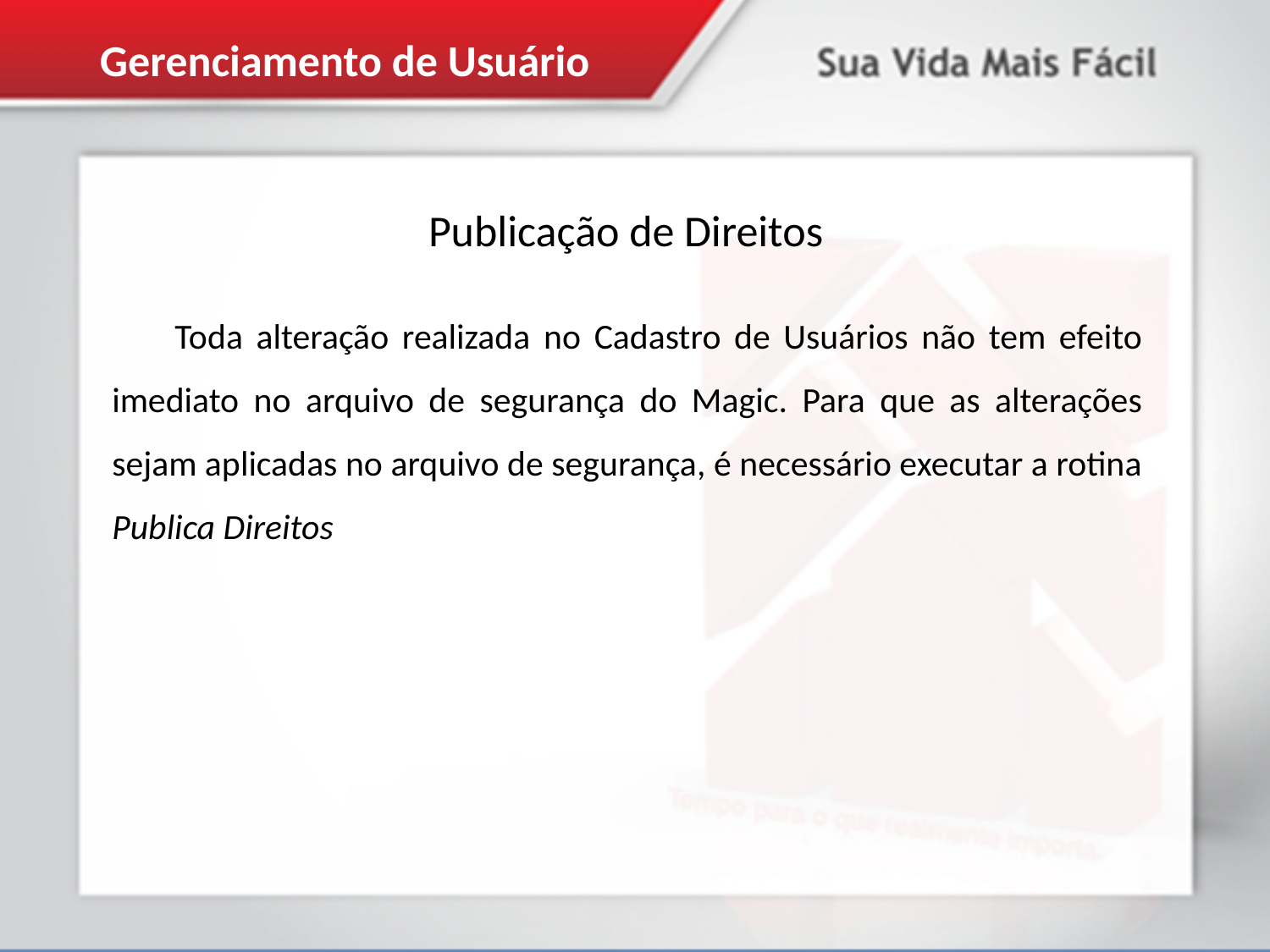

Gerenciamento de Usuário
Publicação de Direitos
Toda alteração realizada no Cadastro de Usuários não tem efeito imediato no arquivo de segurança do Magic. Para que as alterações sejam aplicadas no arquivo de segurança, é necessário executar a rotina Publica Direitos